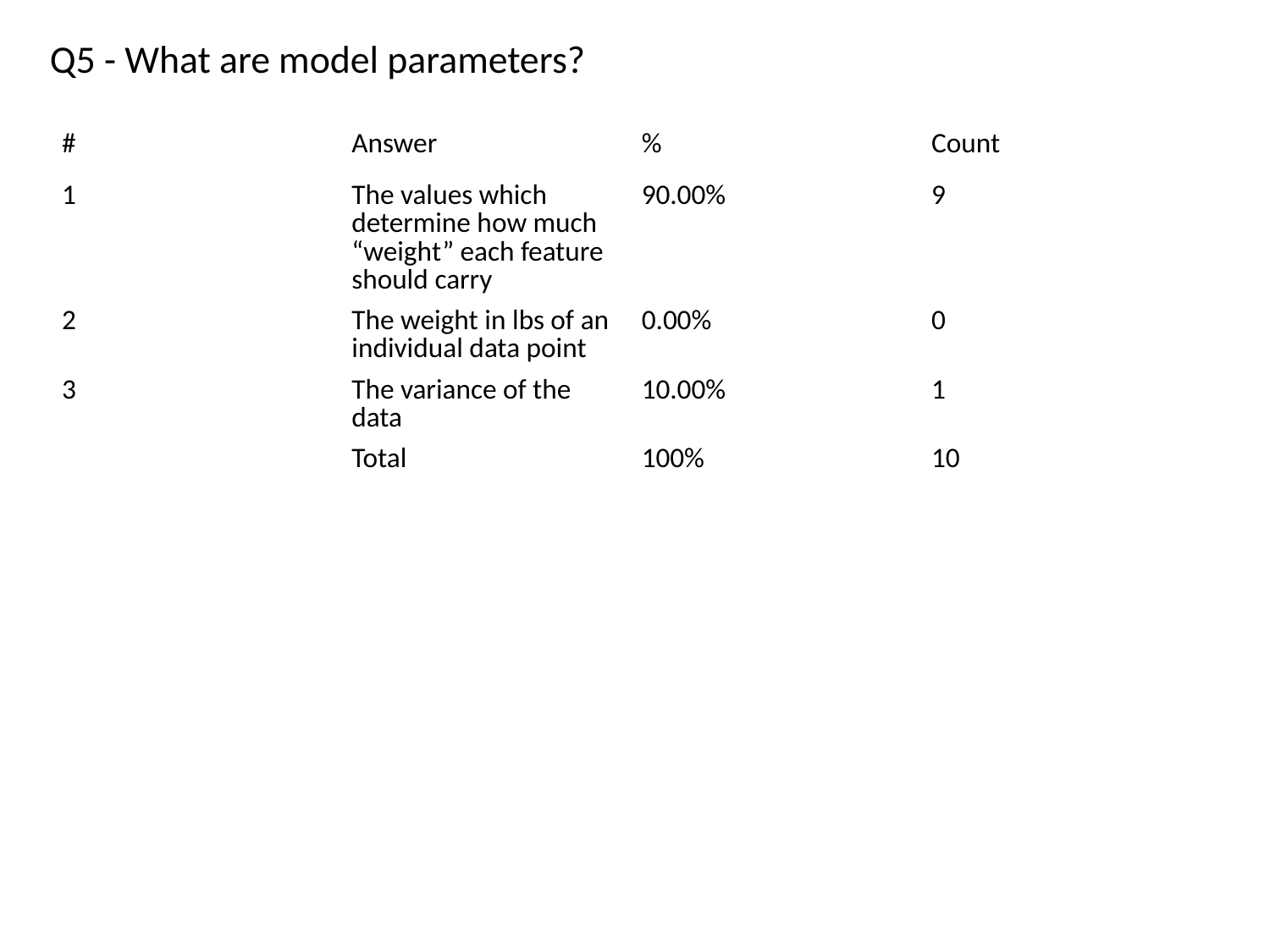

Q5 - What are model parameters?
| # | Answer | % | Count |
| --- | --- | --- | --- |
| 1 | The values which determine how much “weight” each feature should carry | 90.00% | 9 |
| 2 | The weight in lbs of an individual data point | 0.00% | 0 |
| 3 | The variance of the data | 10.00% | 1 |
|  | Total | 100% | 10 |